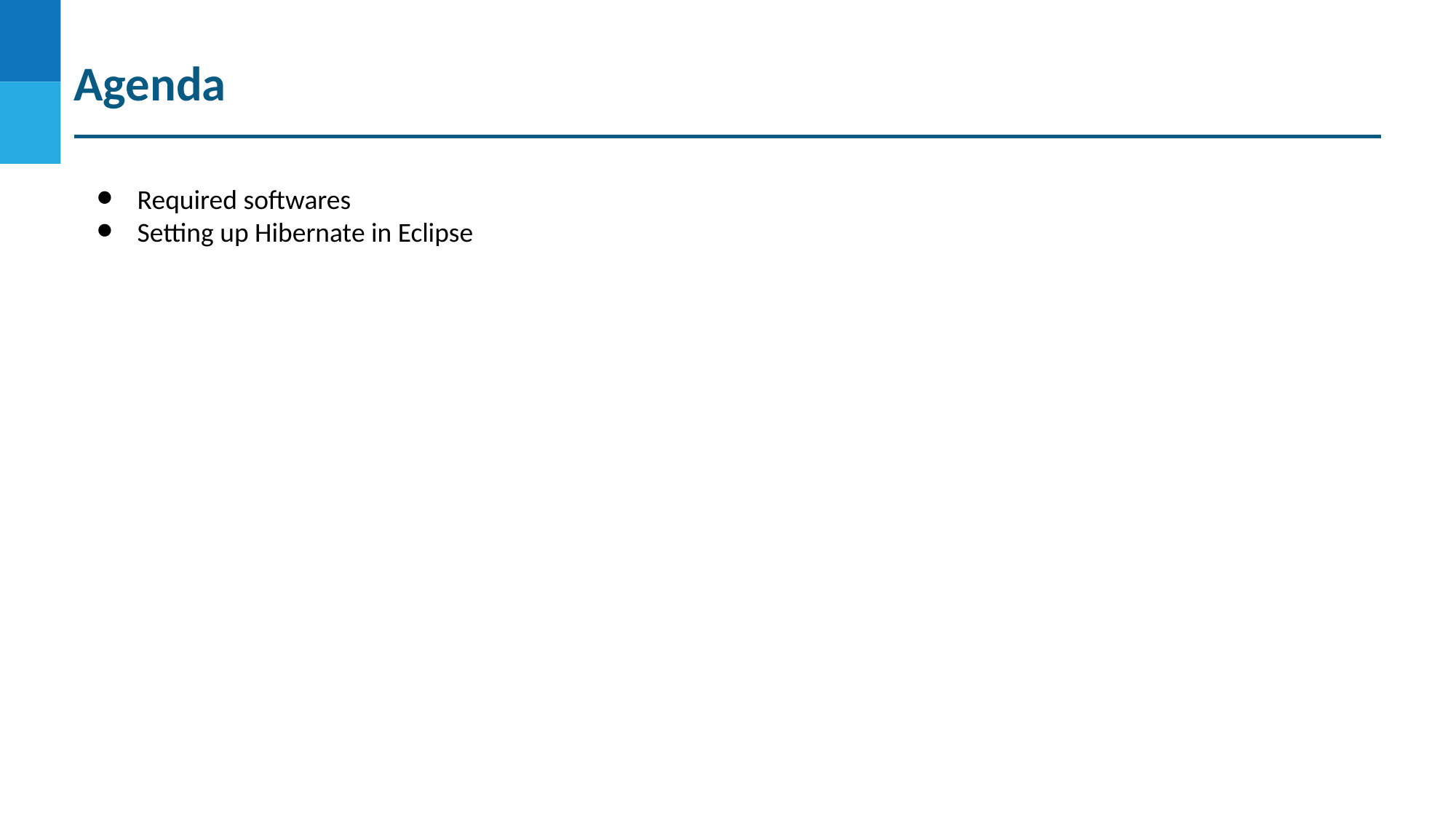

Agenda
Required softwares
Setting up Hibernate in Eclipse